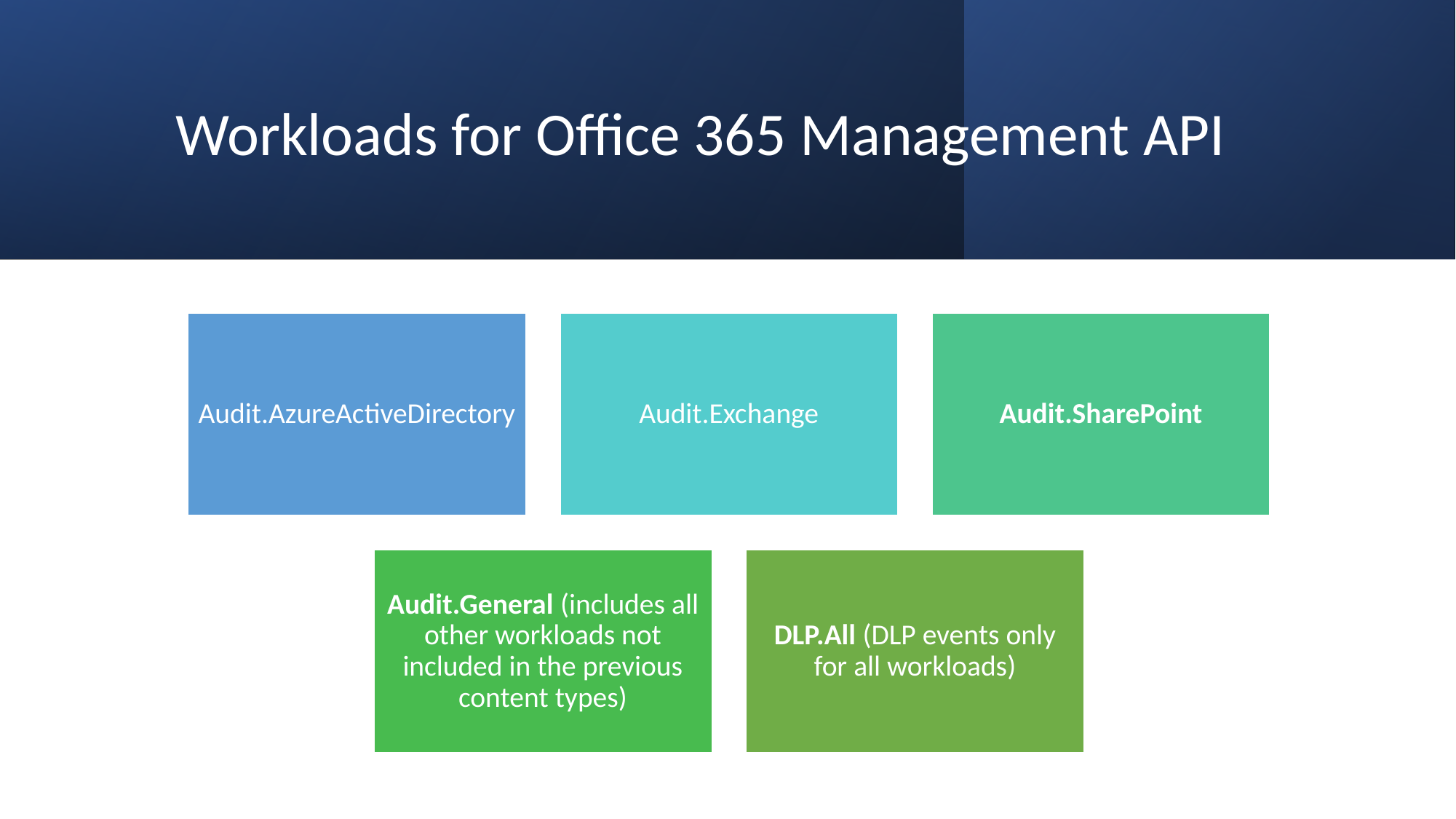

# Workloads for Office 365 Management API
Audit.AzureActiveDirectory
Audit.Exchange
Audit.SharePoint
Audit.General (includes all other workloads not included in the previous content types)
DLP.All (DLP events only for all workloads)